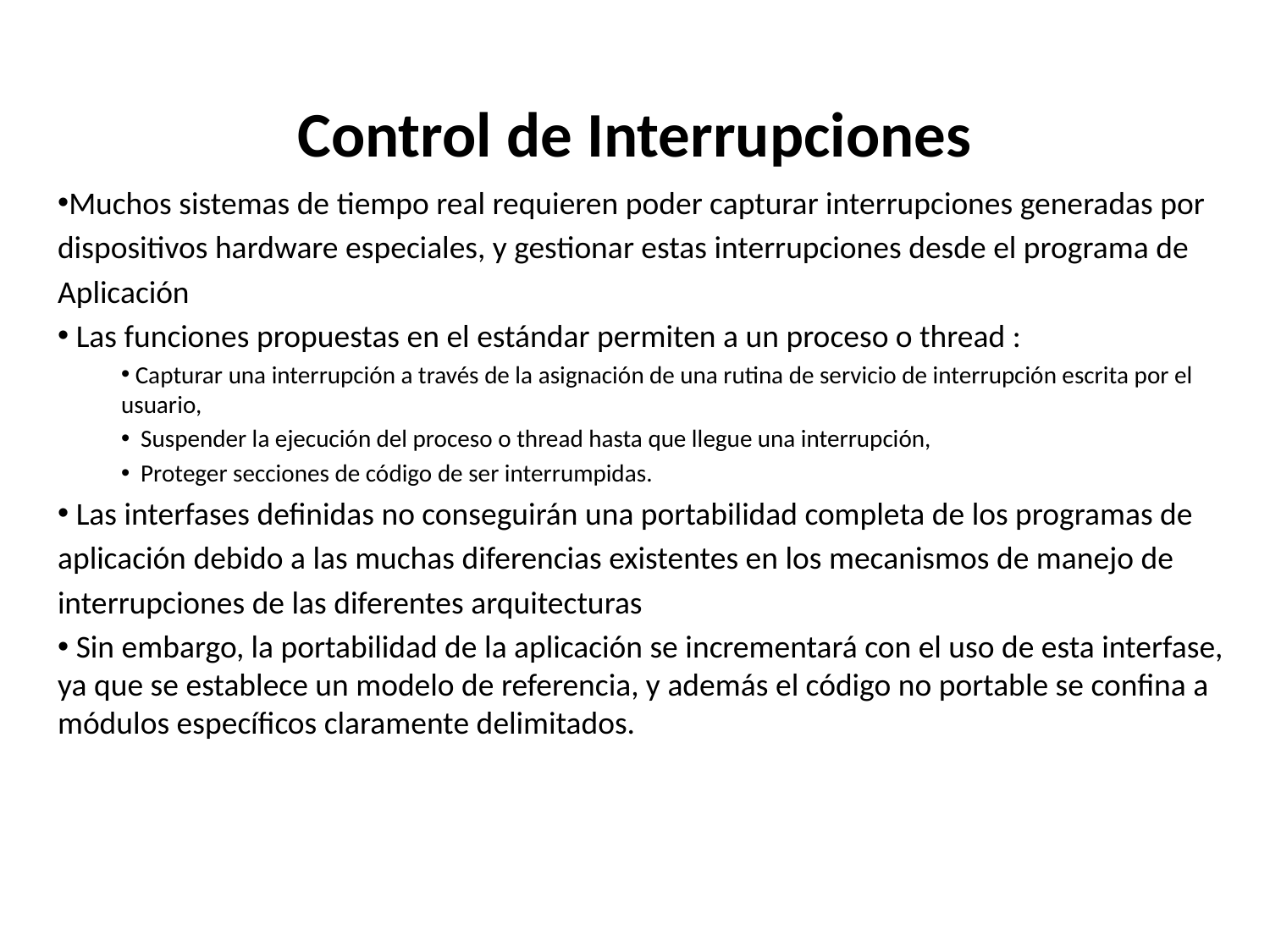

# Control de Interrupciones
Muchos sistemas de tiempo real requieren poder capturar interrupciones generadas por
dispositivos hardware especiales, y gestionar estas interrupciones desde el programa de
Aplicación
 Las funciones propuestas en el estándar permiten a un proceso o thread :
 Capturar una interrupción a través de la asignación de una rutina de servicio de interrupción escrita por el usuario,
  Suspender la ejecución del proceso o thread hasta que llegue una interrupción,
  Proteger secciones de código de ser interrumpidas.
 Las interfases definidas no conseguirán una portabilidad completa de los programas de
aplicación debido a las muchas diferencias existentes en los mecanismos de manejo de
interrupciones de las diferentes arquitecturas
 Sin embargo, la portabilidad de la aplicación se incrementará con el uso de esta interfase, ya que se establece un modelo de referencia, y además el código no portable se confina a módulos específicos claramente delimitados.